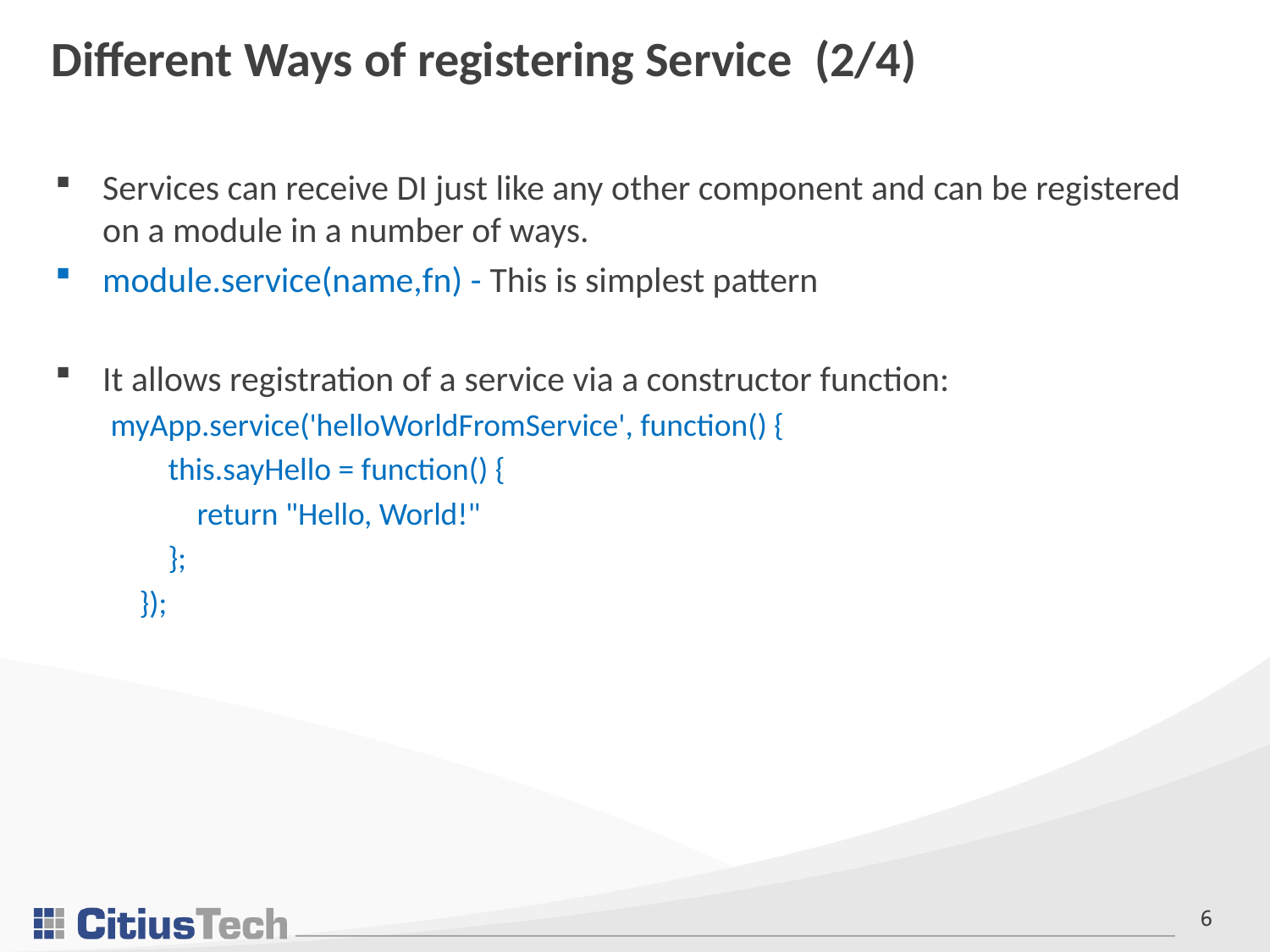

# Different Ways of registering Service  (2/4)
Services can receive DI just like any other component and can be registered on a module in a number of ways.
module.service(name,fn) - This is simplest pattern

It allows registration of a service via a constructor function:
myApp.service('helloWorldFromService', function() {
        this.sayHello = function() {
            return "Hello, World!"
        };
    });